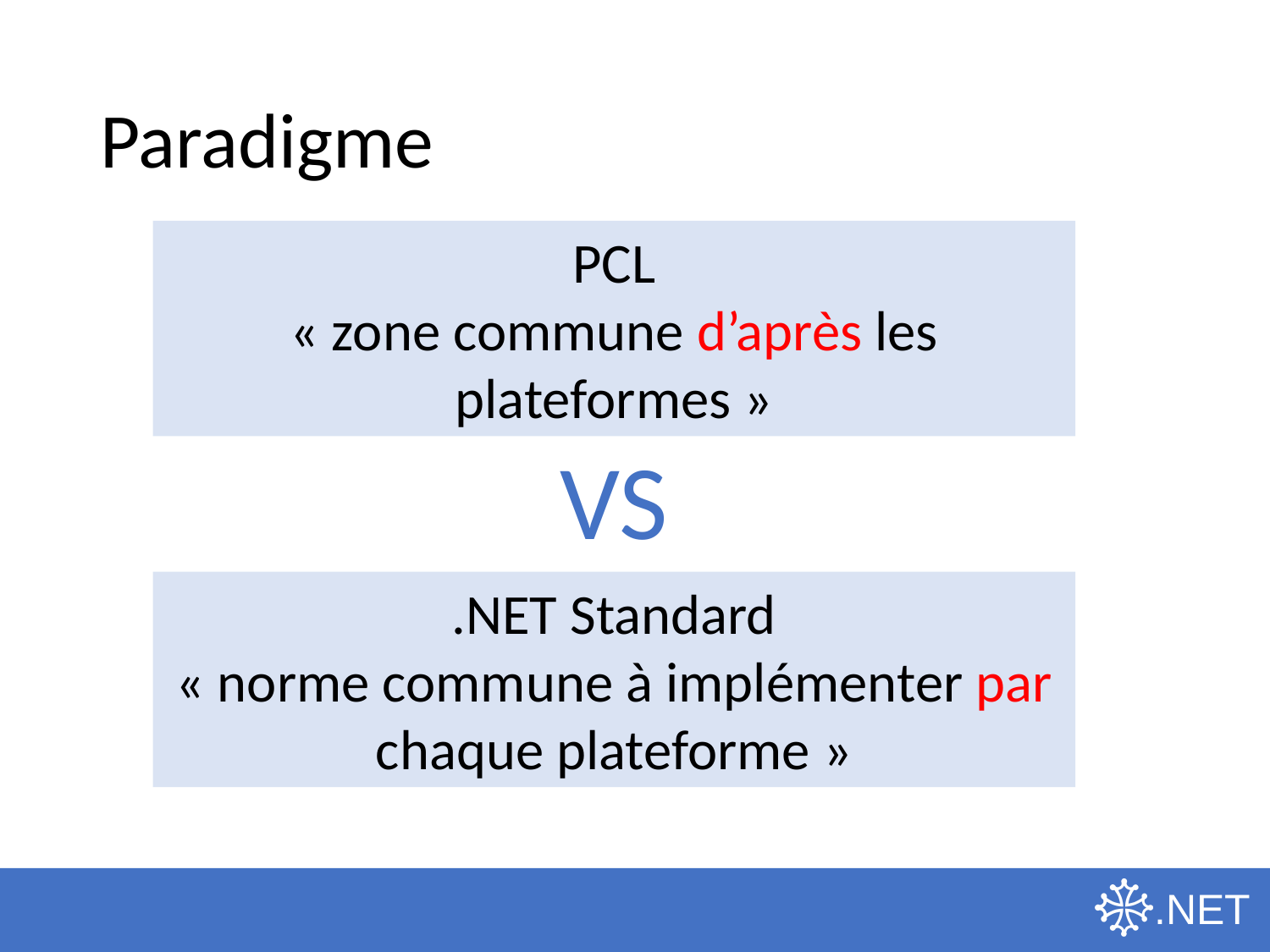

# Paradigme
PCL
« zone commune d’après les plateformes »
VS
.NET Standard
« norme commune à implémenter par chaque plateforme »